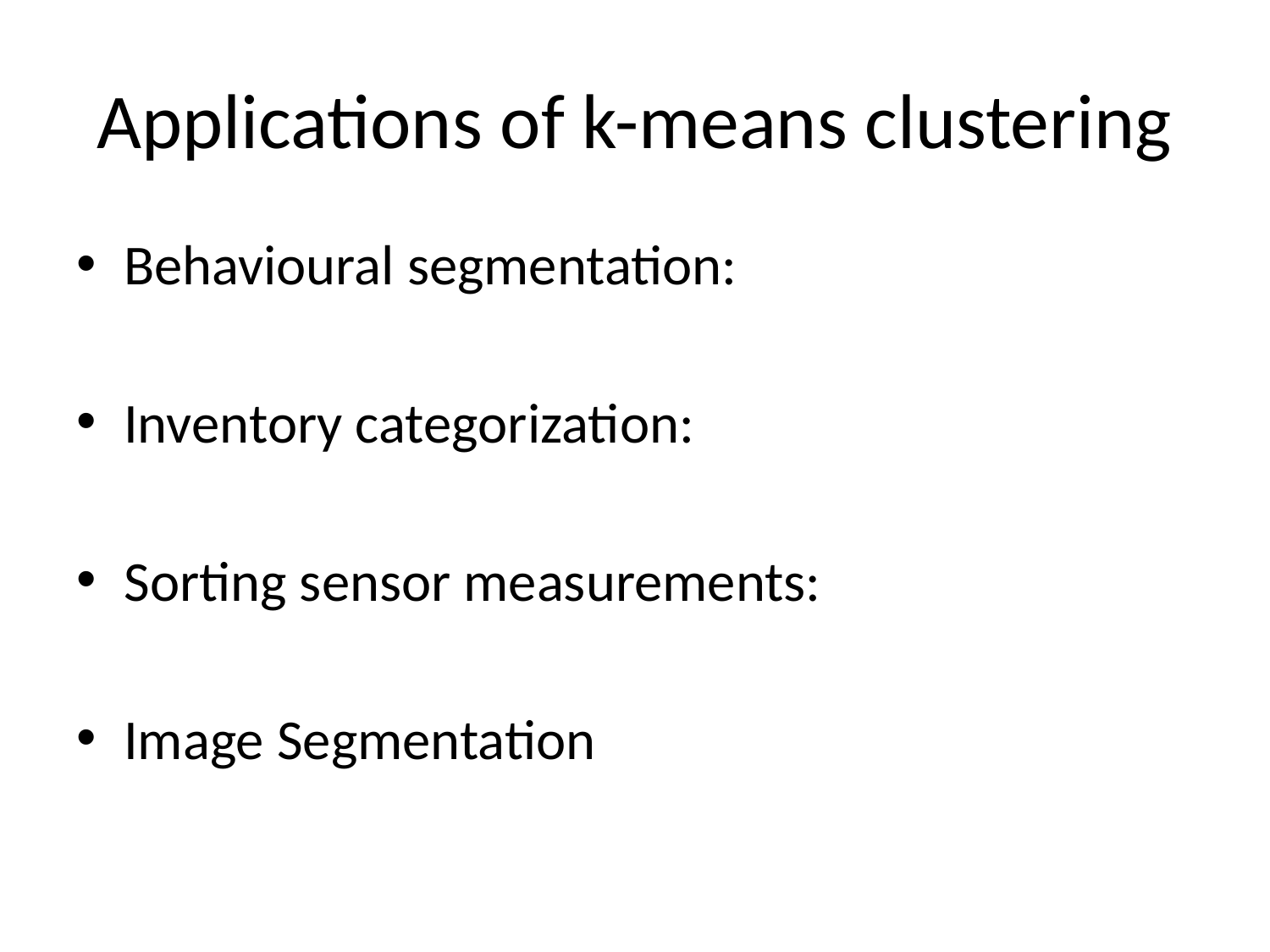

# Applications of k-means clustering
Behavioural segmentation:

Inventory categorization:

Sorting sensor measurements:

Image Segmentation